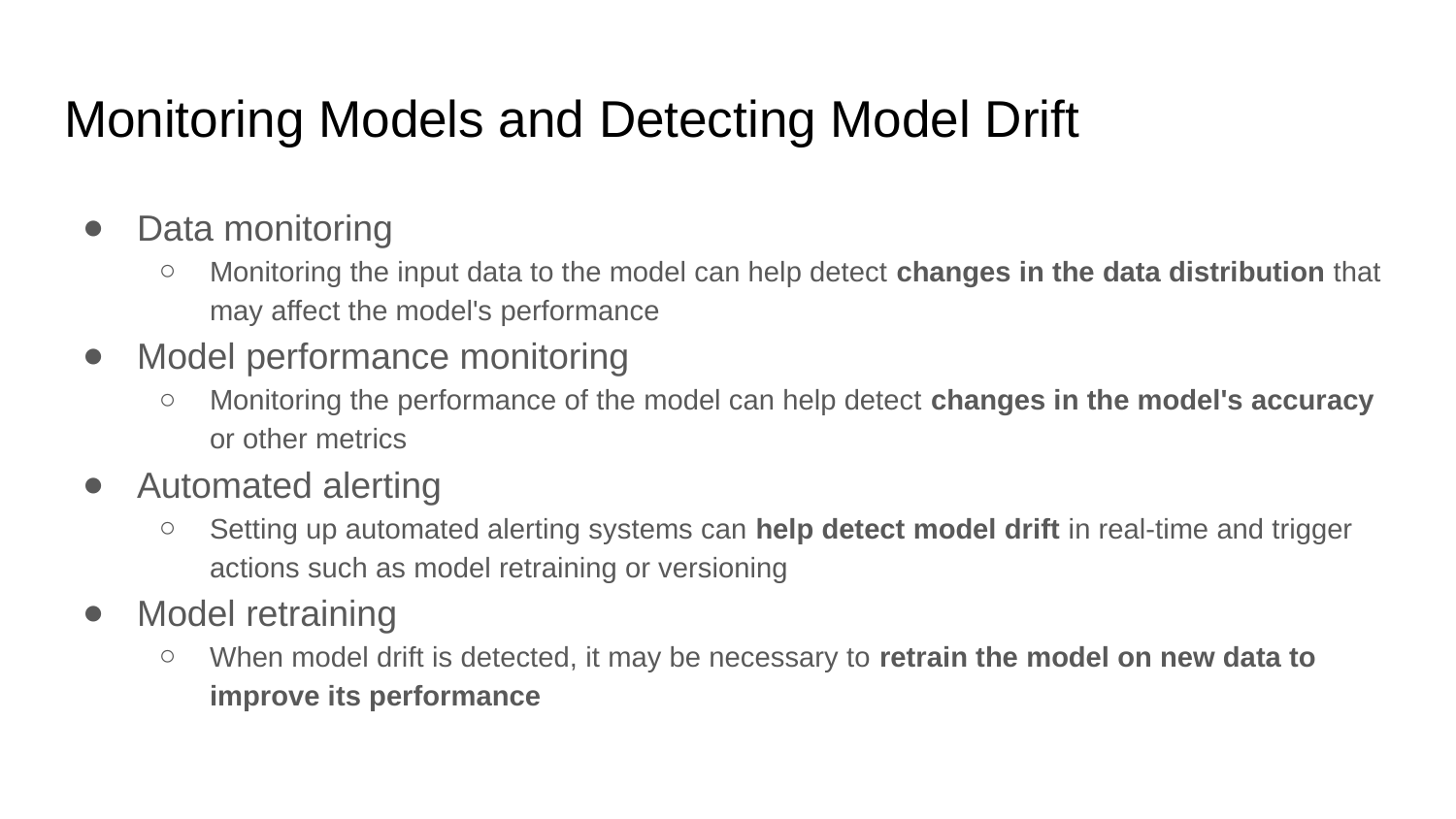

# Monitoring Models and Detecting Model Drift
Data monitoring
Monitoring the input data to the model can help detect changes in the data distribution that may affect the model's performance
Model performance monitoring
Monitoring the performance of the model can help detect changes in the model's accuracy or other metrics
Automated alerting
Setting up automated alerting systems can help detect model drift in real-time and trigger actions such as model retraining or versioning
Model retraining
When model drift is detected, it may be necessary to retrain the model on new data to improve its performance